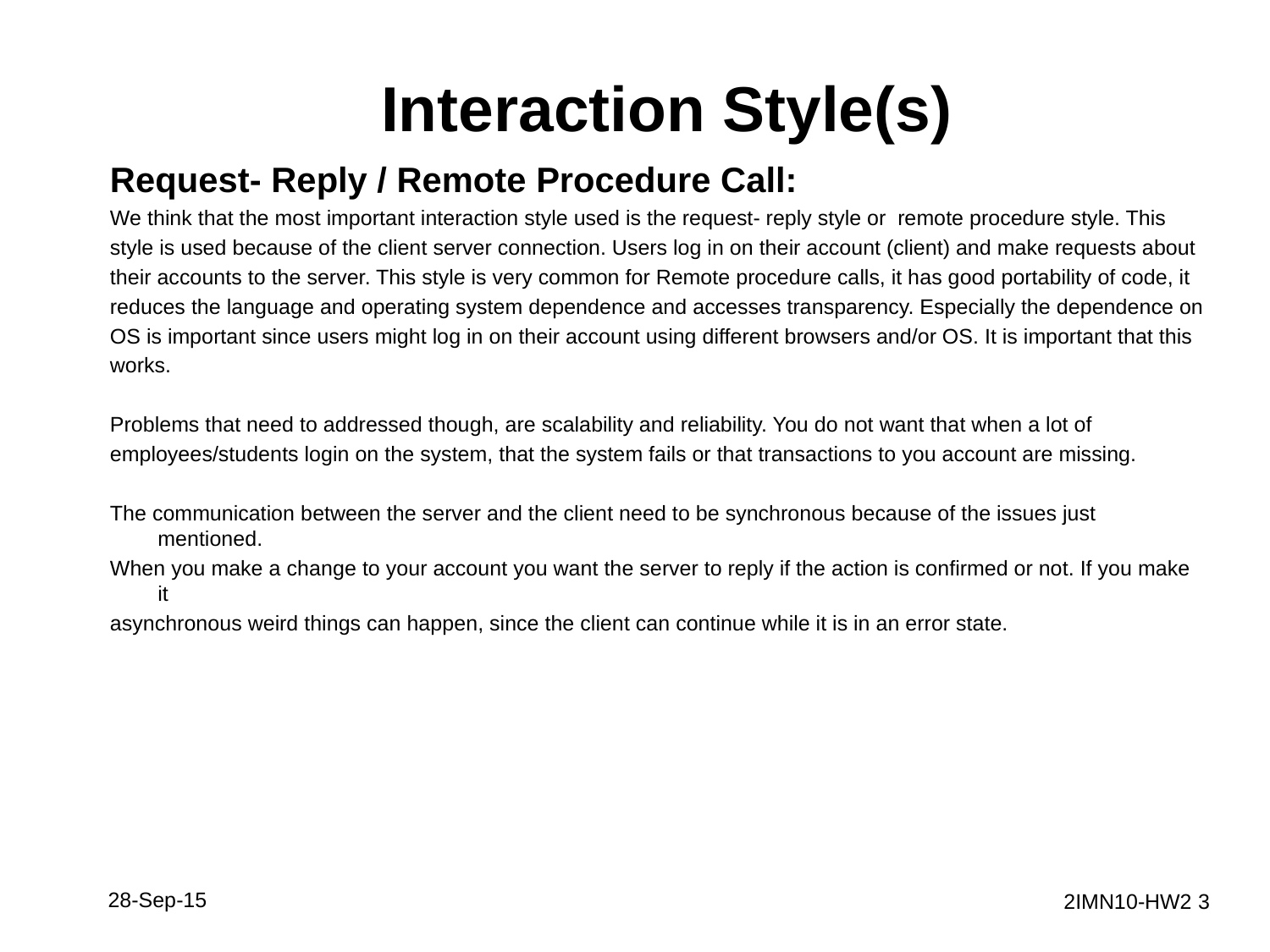

# Interaction Style(s)
Request- Reply / Remote Procedure Call:
We think that the most important interaction style used is the request- reply style or  remote procedure style. This
style is used because of the client server connection. Users log in on their account (client) and make requests about
their accounts to the server. This style is very common for Remote procedure calls, it has good portability of code, it
reduces the language and operating system dependence and accesses transparency. Especially the dependence on
OS is important since users might log in on their account using different browsers and/or OS. It is important that this
works.

Problems that need to addressed though, are scalability and reliability. You do not want that when a lot of
employees/students login on the system, that the system fails or that transactions to you account are missing.

The communication between the server and the client need to be synchronous because of the issues just mentioned.
When you make a change to your account you want the server to reply if the action is confirmed or not. If you make it
asynchronous weird things can happen, since the client can continue while it is in an error state.
28-Sep-15
2IMN10-HW2 3